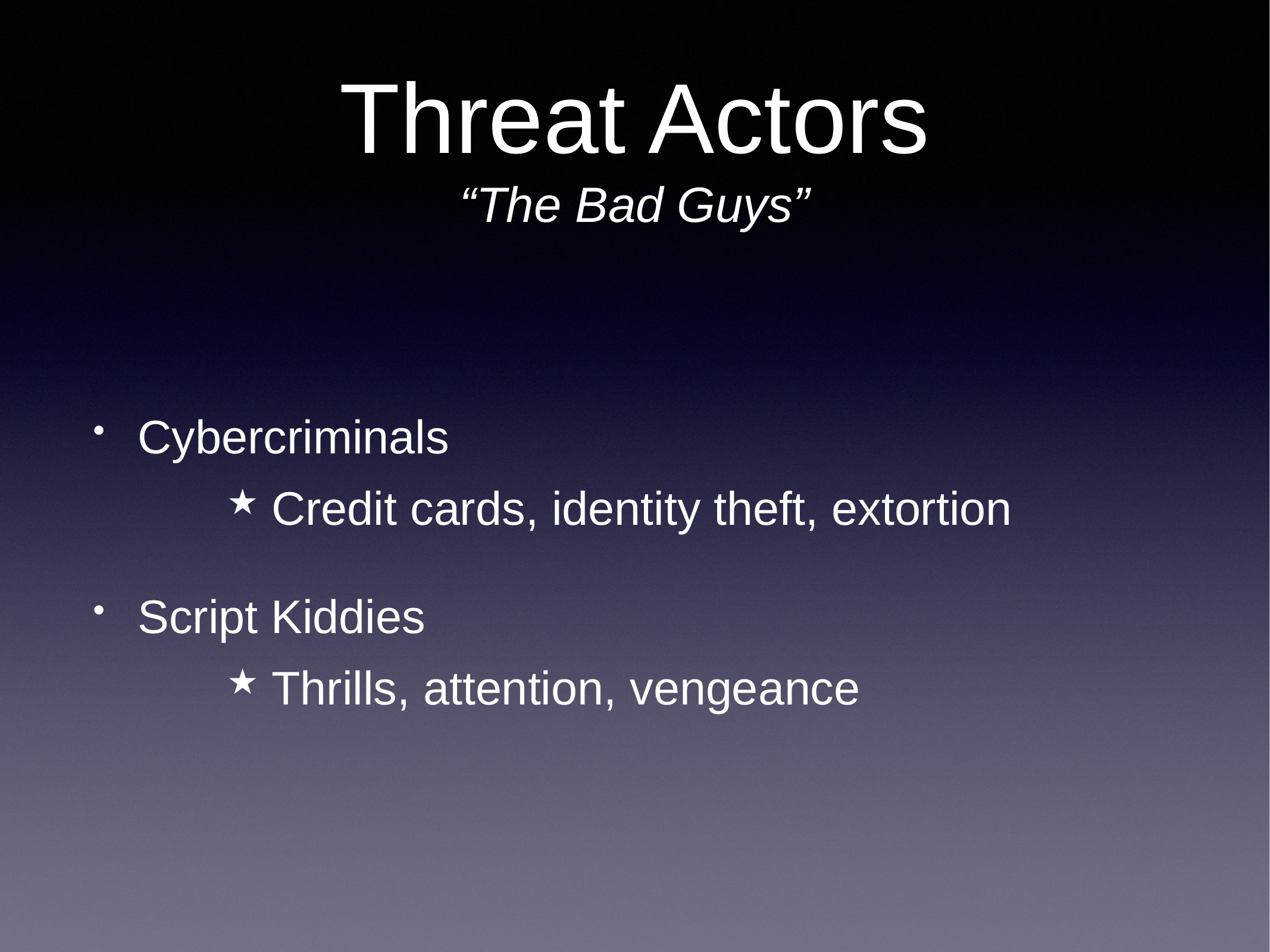

# Threat Actors “The Bad Guys”
Cybercriminals
Credit cards, identity theft, extortion
Script Kiddies
Thrills, attention, vengeance